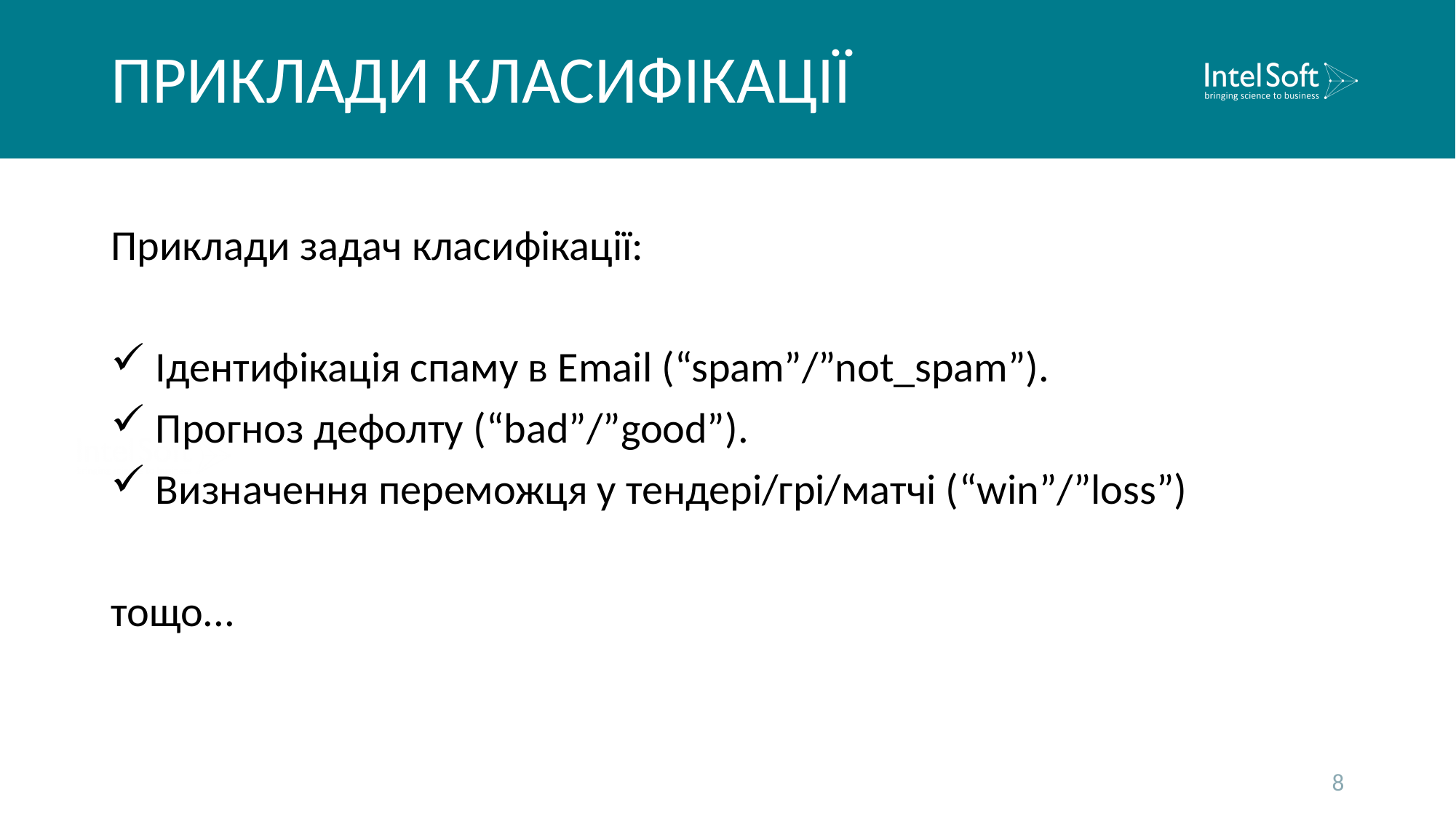

# ПРИКЛАДИ КЛАСИФІКАЦІЇ
Приклади задач класифікації:

 Ідентифікація спаму в Email (“spam”/”not_spam”).
 Прогноз дефолту (“bad”/”good”).
 Визначення переможця у тендері/грі/матчі (“win”/”loss”)

тощо...
8